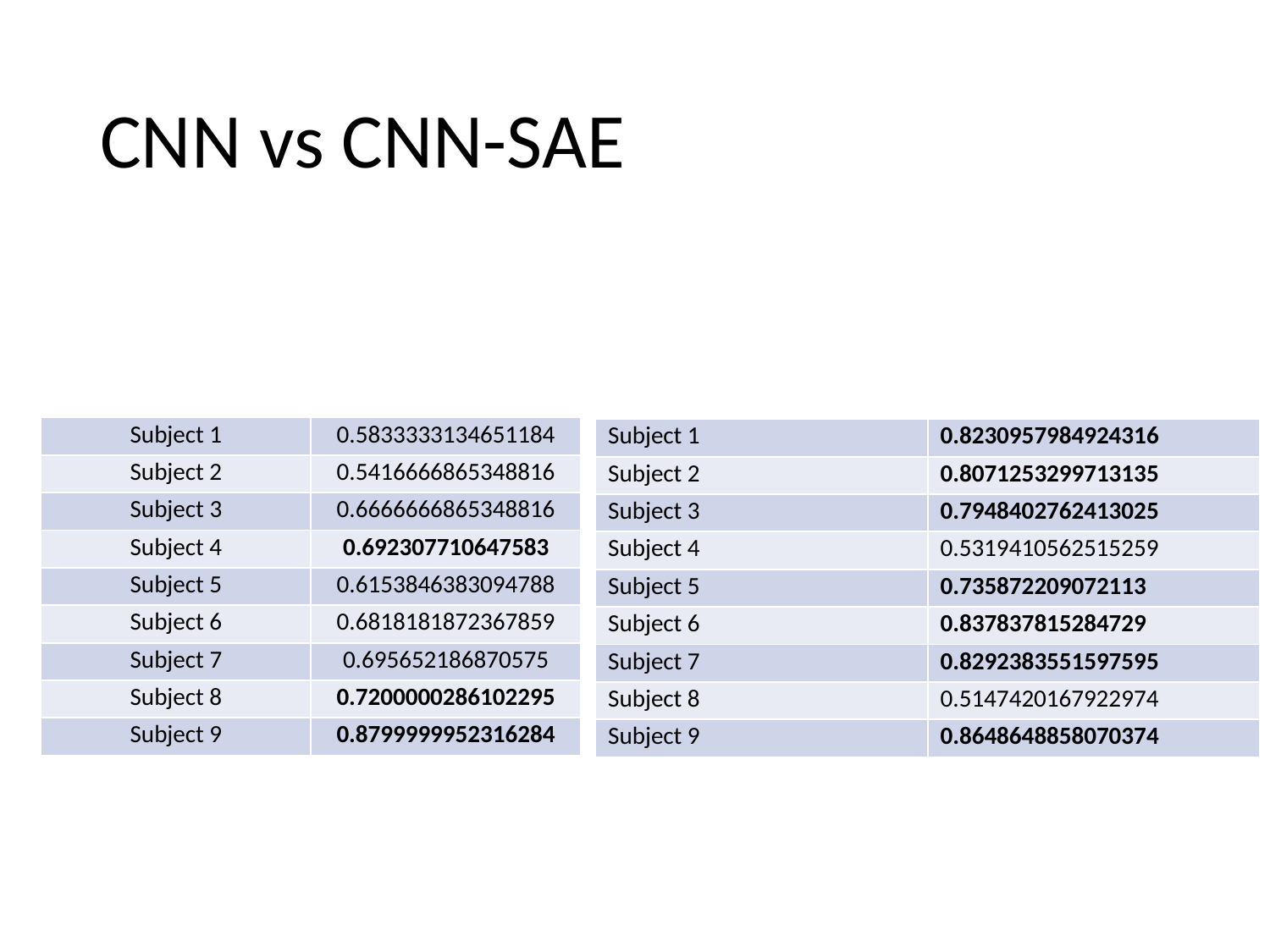

# CNN vs CNN-SAE
| Subject 1 | 0.5833333134651184 |
| --- | --- |
| Subject 2 | 0.5416666865348816 |
| Subject 3 | 0.6666666865348816 |
| Subject 4 | 0.692307710647583 |
| Subject 5 | 0.6153846383094788 |
| Subject 6 | 0.6818181872367859 |
| Subject 7 | 0.695652186870575 |
| Subject 8 | 0.7200000286102295 |
| Subject 9 | 0.8799999952316284 |
| Subject 1 | 0.8230957984924316 |
| --- | --- |
| Subject 2 | 0.8071253299713135 |
| Subject 3 | 0.7948402762413025 |
| Subject 4 | 0.5319410562515259 |
| Subject 5 | 0.735872209072113 |
| Subject 6 | 0.837837815284729 |
| Subject 7 | 0.8292383551597595 |
| Subject 8 | 0.5147420167922974 |
| Subject 9 | 0.8648648858070374 |